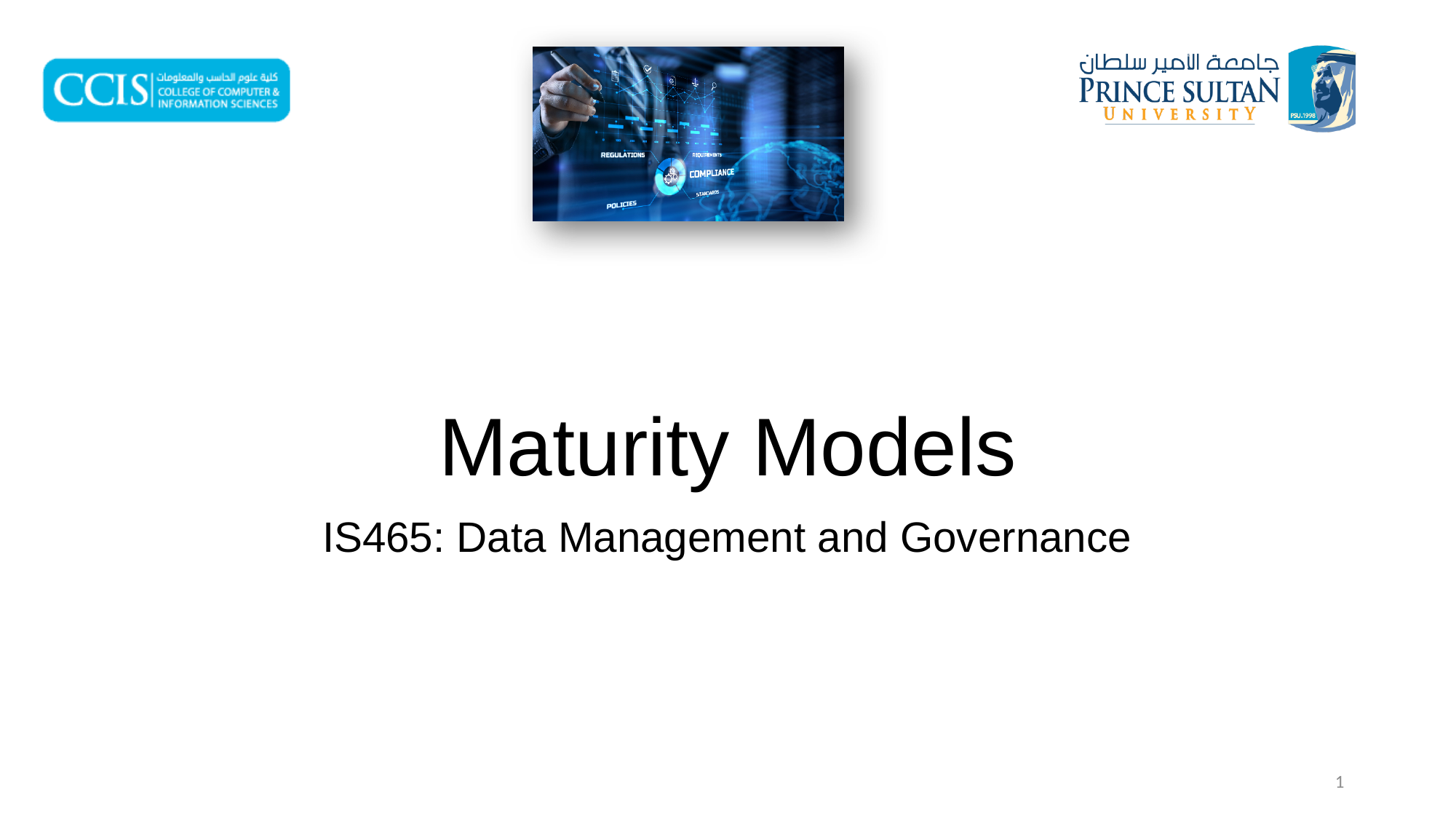

# Maturity Models
IS465: Data Management and Governance
1